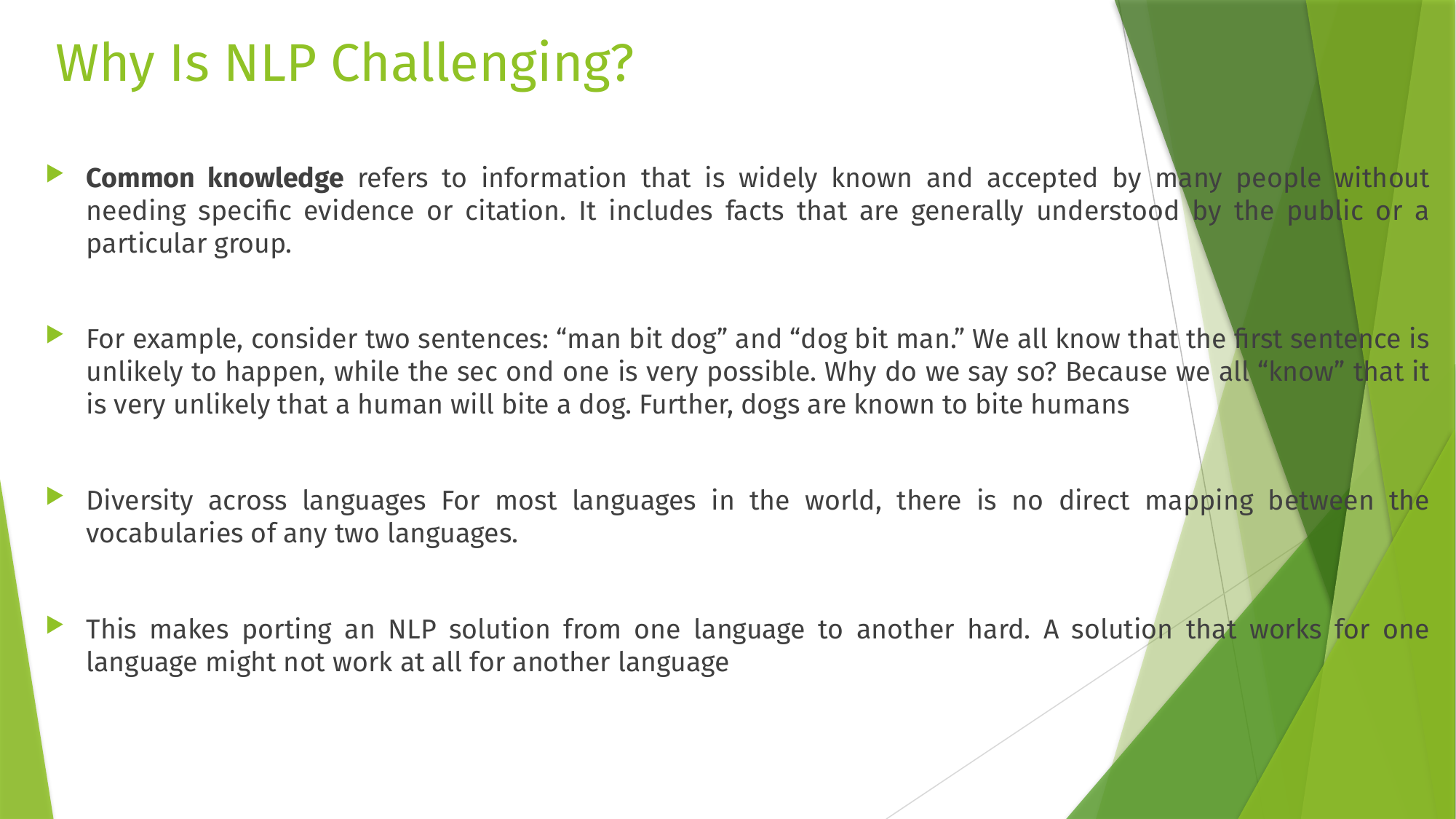

# Why Is NLP Challenging?
Common knowledge refers to information that is widely known and accepted by many people without needing specific evidence or citation. It includes facts that are generally understood by the public or a particular group.

For example, consider two sentences: “man bit dog” and “dog bit man.” We all know that the first sentence is unlikely to happen, while the sec ond one is very possible. Why do we say so? Because we all “know” that it is very unlikely that a human will bite a dog. Further, dogs are known to bite humans

Diversity across languages For most languages in the world, there is no direct mapping between the vocabularies of any two languages.

This makes porting an NLP solution from one language to another hard. A solution that works for one language might not work at all for another language